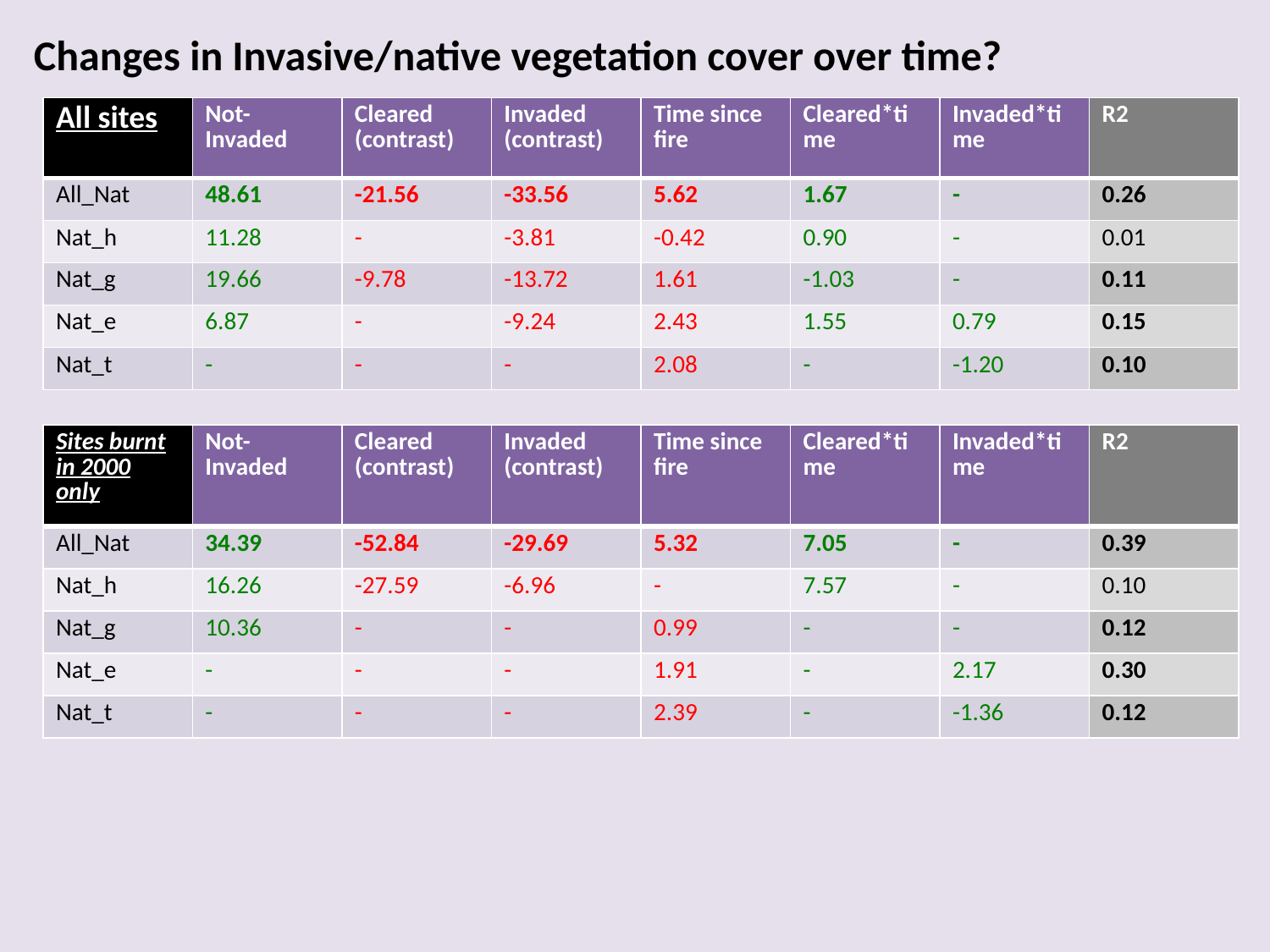

Changes in Invasive/native vegetation cover over time?
| All sites | Not-Invaded | Cleared (contrast) | Invaded (contrast) | Time since fire | Cleared\*time | Invaded\*time | R2 |
| --- | --- | --- | --- | --- | --- | --- | --- |
| All\_Nat | 48.61 | -21.56 | -33.56 | 5.62 | 1.67 | - | 0.26 |
| Nat\_h | 11.28 | - | -3.81 | -0.42 | 0.90 | - | 0.01 |
| Nat\_g | 19.66 | -9.78 | -13.72 | 1.61 | -1.03 | - | 0.11 |
| Nat\_e | 6.87 | - | -9.24 | 2.43 | 1.55 | 0.79 | 0.15 |
| Nat\_t | - | - | - | 2.08 | - | -1.20 | 0.10 |
| Sites burnt in 2000 only | Not-Invaded | Cleared (contrast) | Invaded (contrast) | Time since fire | Cleared\*time | Invaded\*time | R2 |
| --- | --- | --- | --- | --- | --- | --- | --- |
| All\_Nat | 34.39 | -52.84 | -29.69 | 5.32 | 7.05 | - | 0.39 |
| Nat\_h | 16.26 | -27.59 | -6.96 | - | 7.57 | - | 0.10 |
| Nat\_g | 10.36 | - | - | 0.99 | - | - | 0.12 |
| Nat\_e | - | - | - | 1.91 | - | 2.17 | 0.30 |
| Nat\_t | - | - | - | 2.39 | - | -1.36 | 0.12 |